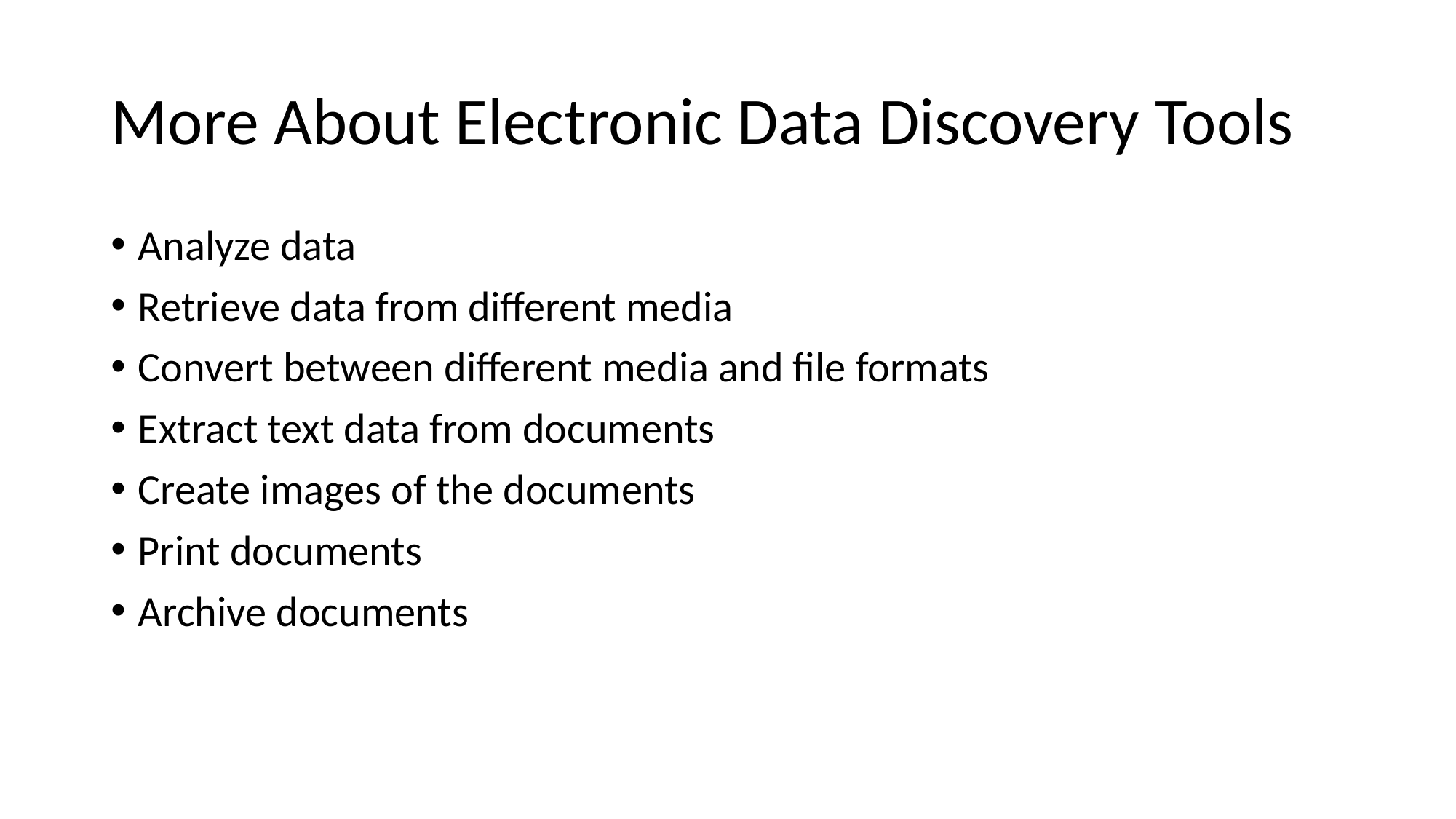

# More About Electronic Data Discovery Tools
Analyze data
Retrieve data from different media
Convert between different media and file formats
Extract text data from documents
Create images of the documents
Print documents
Archive documents